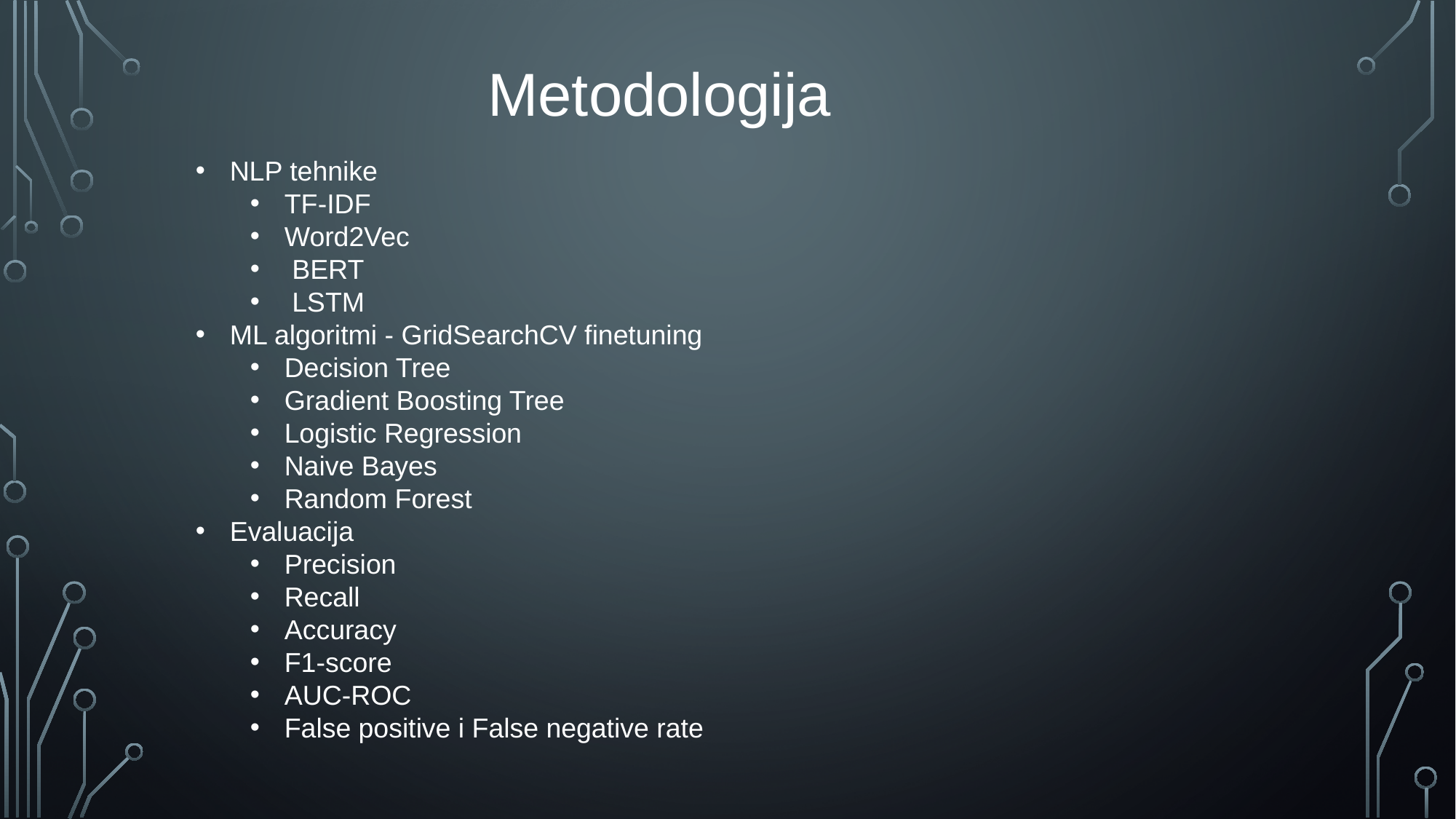

Metodologija
NLP tehnike
TF-IDF
Word2Vec
 BERT
 LSTM
ML algoritmi - GridSearchCV finetuning
Decision Tree
Gradient Boosting Tree
Logistic Regression
Naive Bayes
Random Forest
Evaluacija
Precision
Recall
Accuracy
F1-score
AUC-ROC
False positive i False negative rate